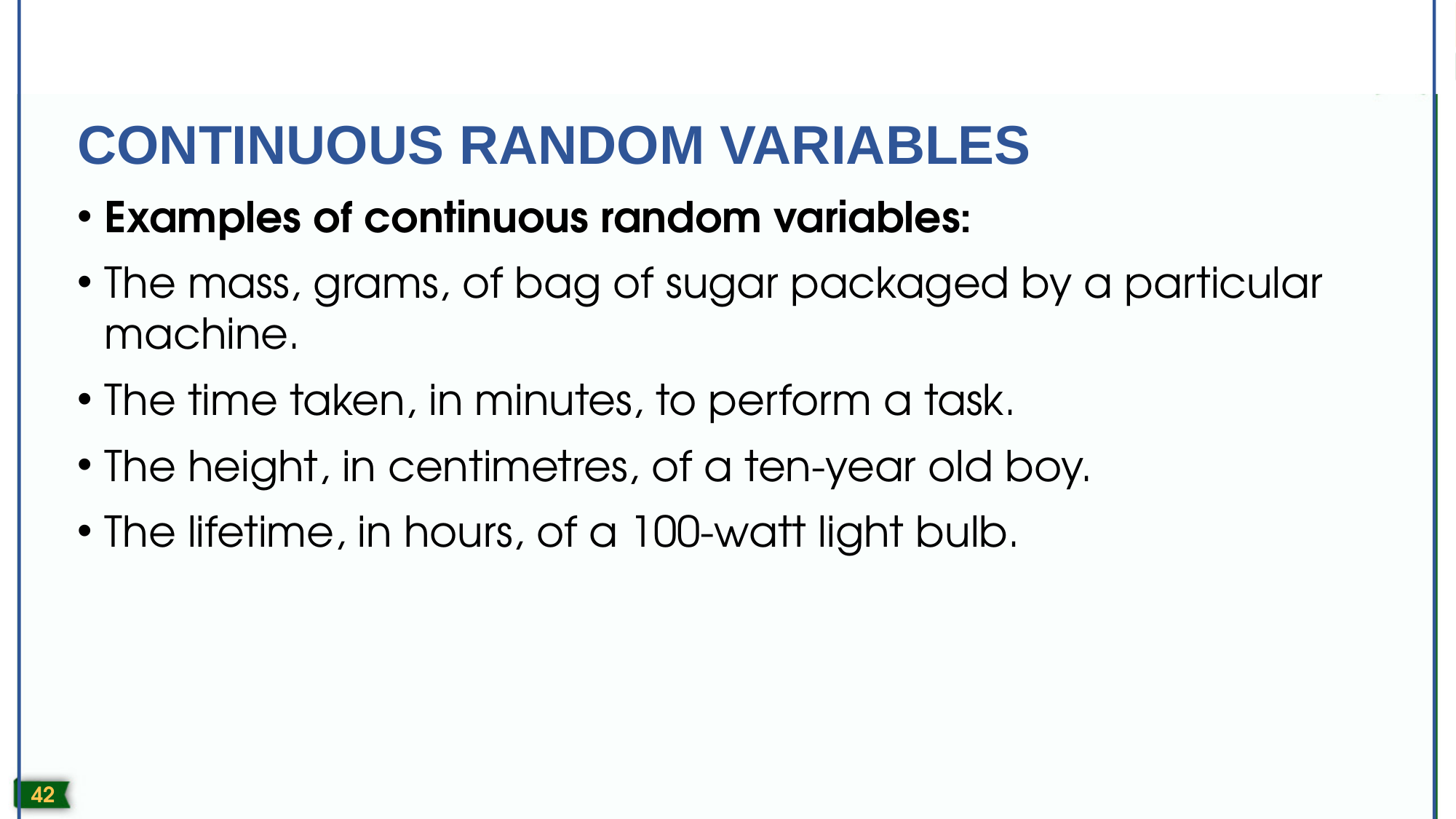

# CONTINUOUS RANDOM VARIABLES
Examples of continuous random variables:
The mass, grams, of bag of sugar packaged by a particular machine.
The time taken, in minutes, to perform a task.
The height, in centimetres, of a ten-year old boy.
The lifetime, in hours, of a 100-watt light bulb.
42